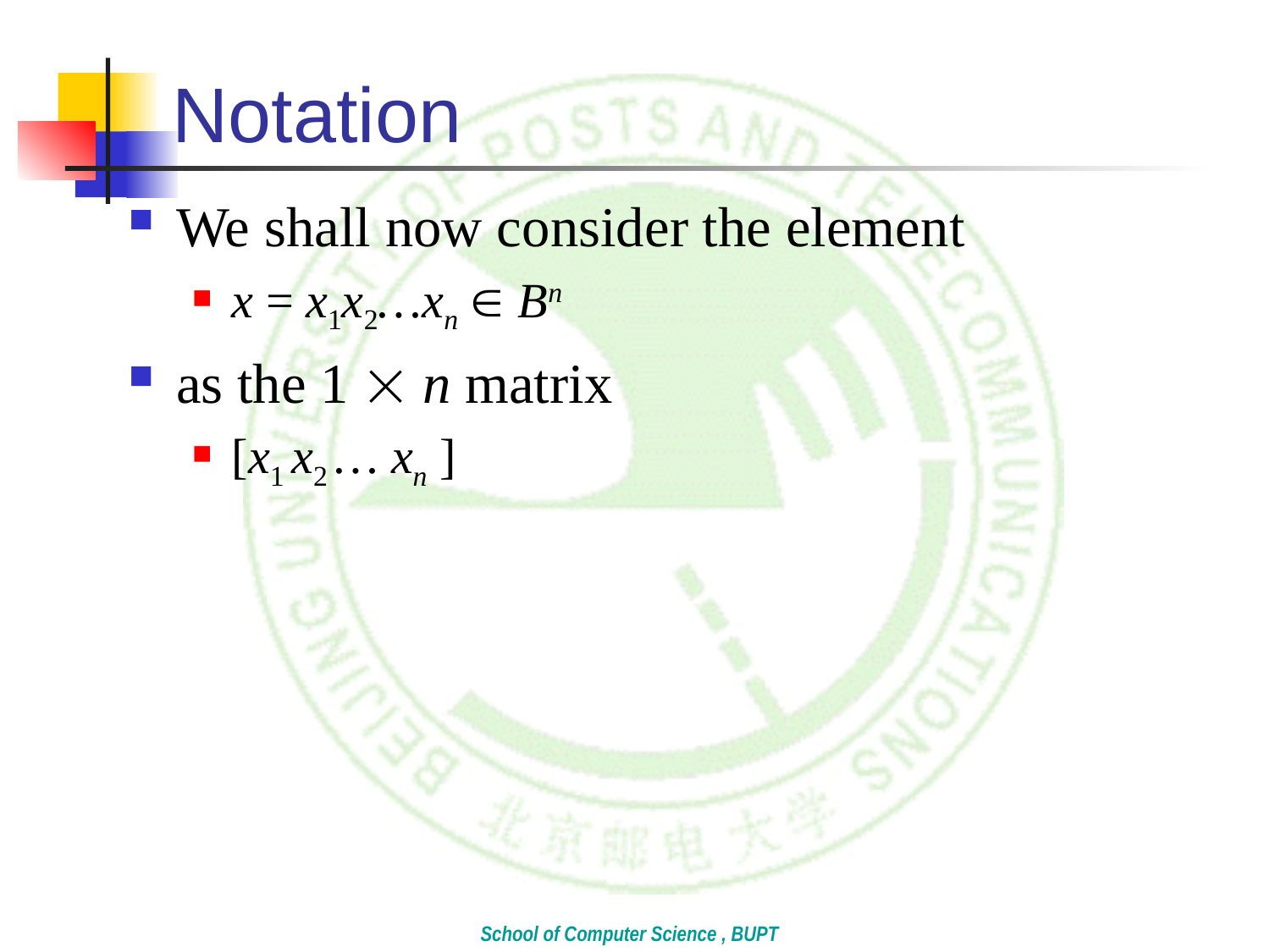

# Notation
We shall now consider the element
x = x1x2…xn ∈ Bn
as the 1 × n matrix
[x1 x2 … xn ]

School of Computer Science , BUPT
41